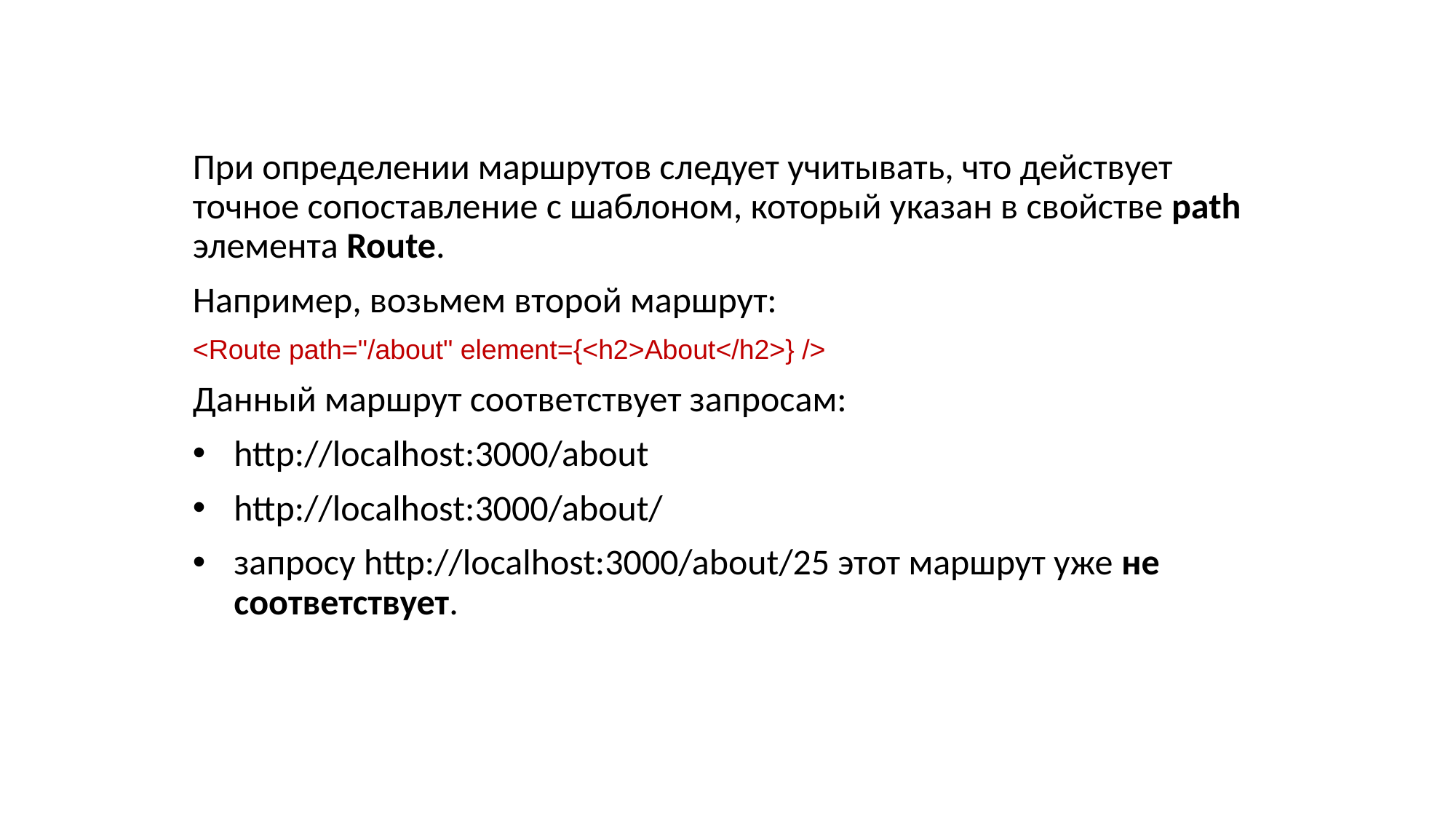

При определении маршрутов следует учитывать, что действует точное сопоставление с шаблоном, который указан в свойстве path элемента Route.
Например, возьмем второй маршрут:
<Route path="/about" element={<h2>About</h2>} />
Данный маршрут соответствует запросам:
http://localhost:3000/about
http://localhost:3000/about/
запросу http://localhost:3000/about/25 этот маршрут уже не соответствует.